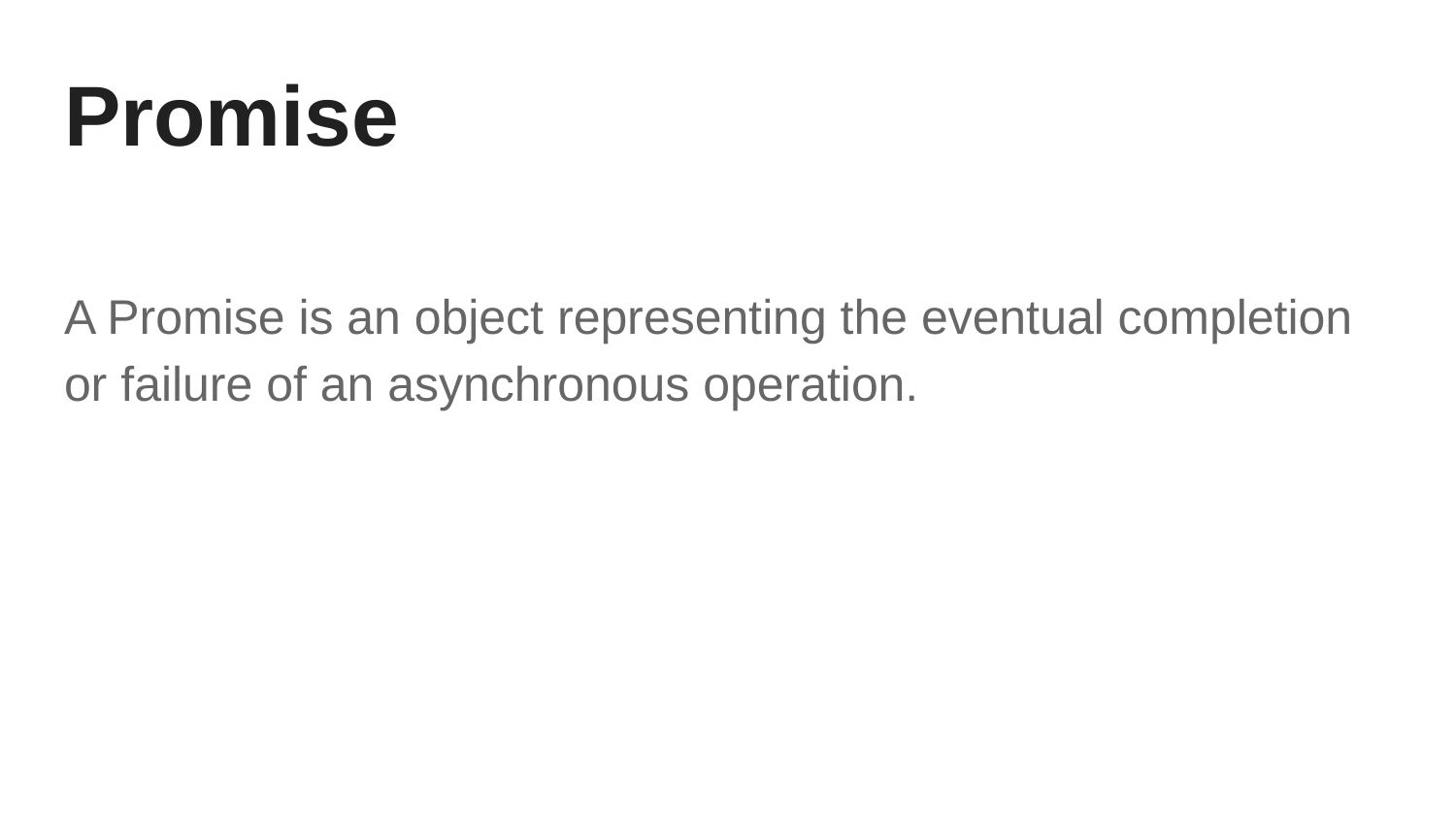

# Promise
A Promise is an object representing the eventual completion or failure of an asynchronous operation.